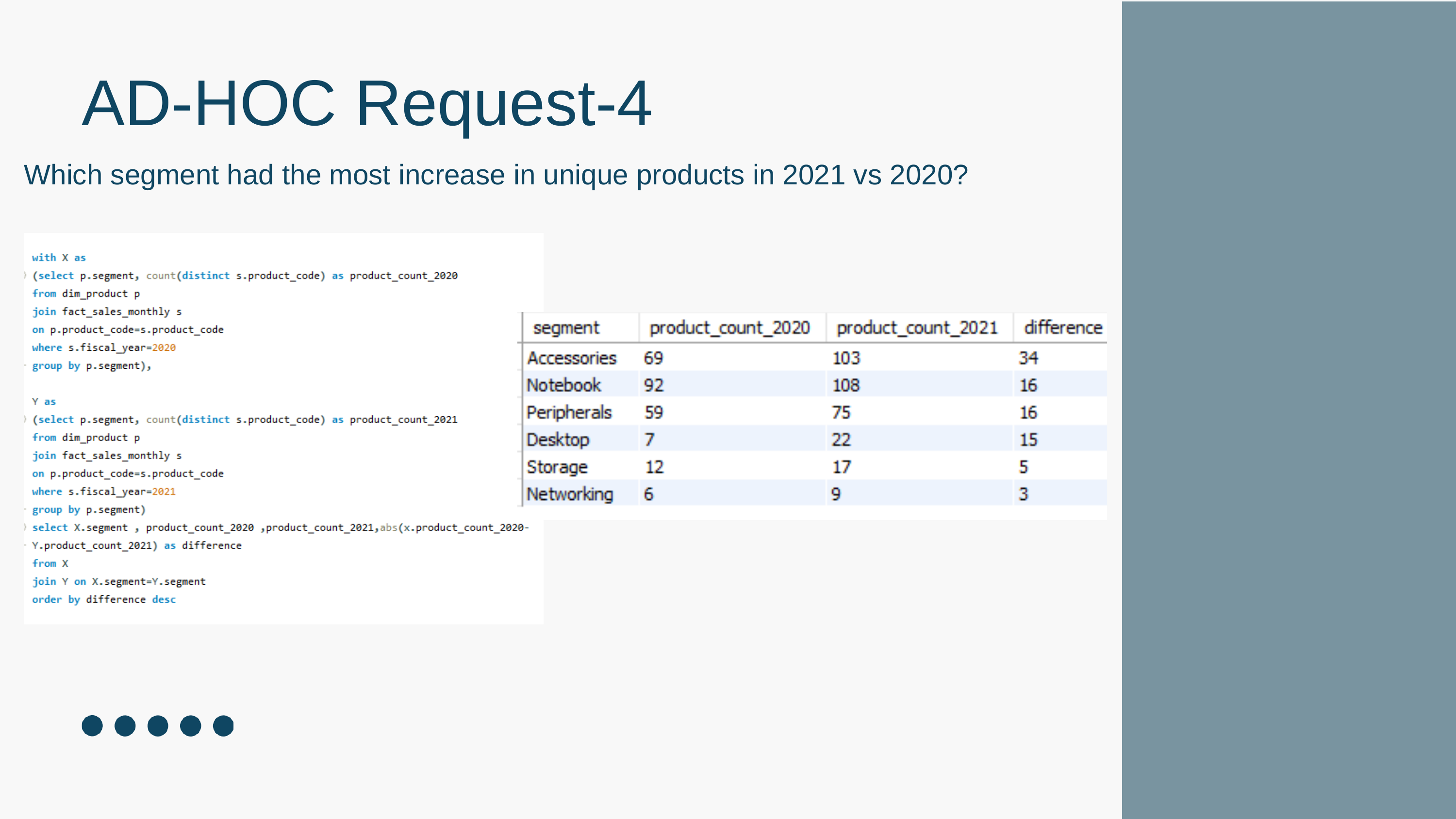

AD-HOC Request-4
Which segment had the most increase in unique products in 2021 vs 2020?